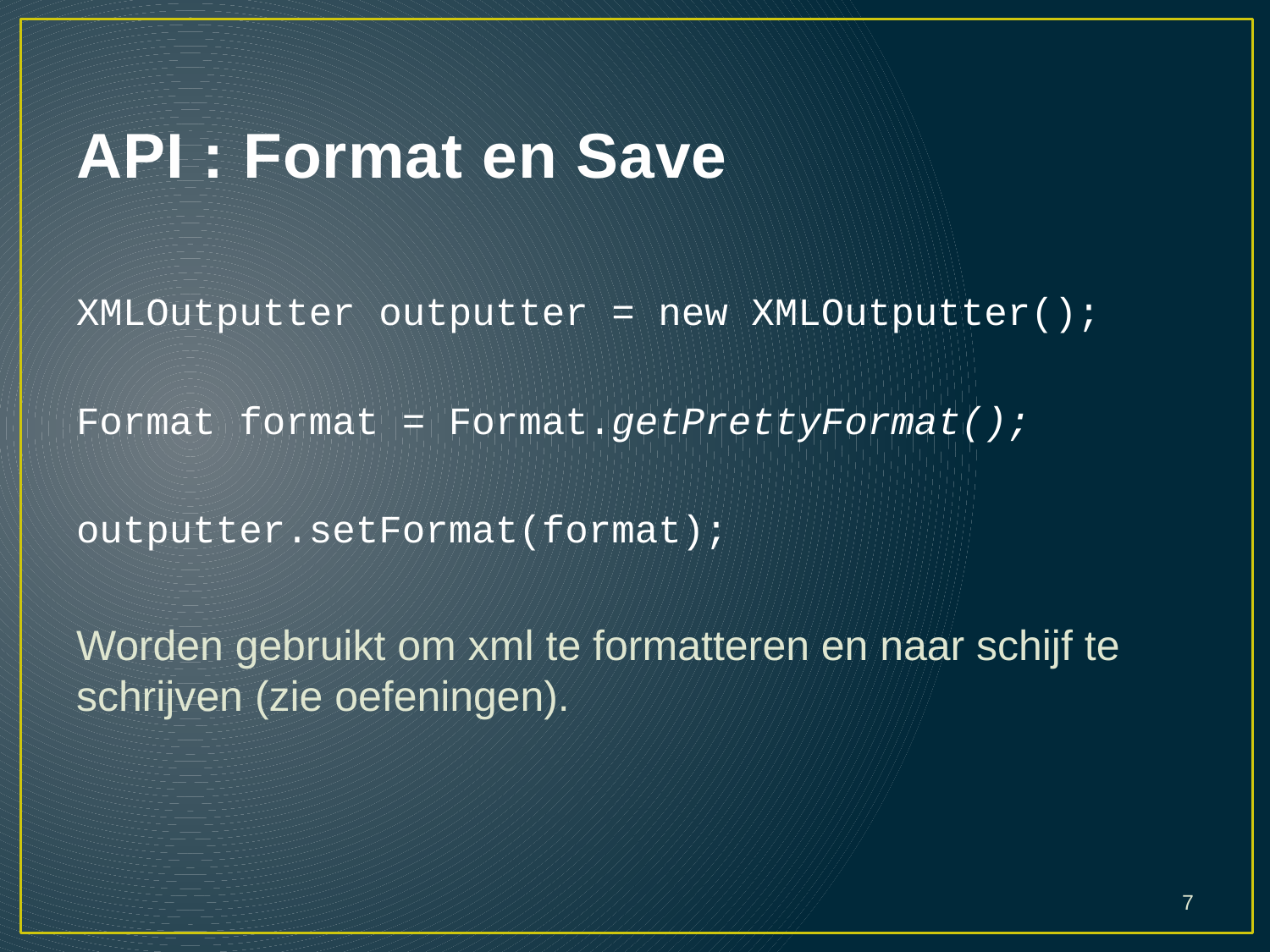

# API : Format en Save

XMLOutputter outputter = new XMLOutputter();

Format format = Format.getPrettyFormat();

outputter.setFormat(format);

Worden gebruikt om xml te formatteren en naar schijf te schrijven (zie oefeningen).
7